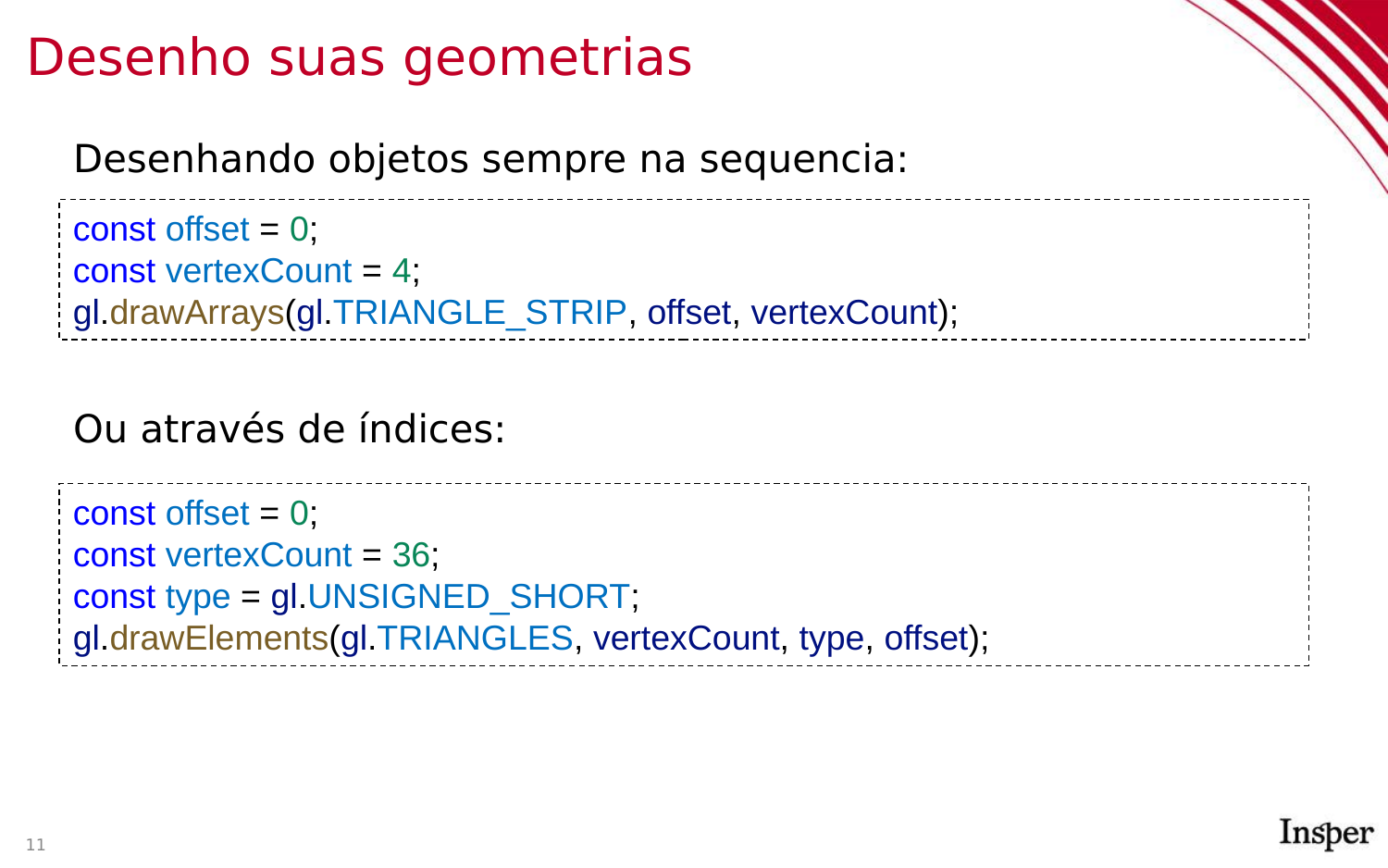

# Desenho suas geometrias
Desenhando objetos sempre na sequencia:

Ou através de índices:
const offset = 0;
const vertexCount = 4;
gl.drawArrays(gl.TRIANGLE_STRIP, offset, vertexCount);
const offset = 0;
const vertexCount = 36;
const type = gl.UNSIGNED_SHORT;
gl.drawElements(gl.TRIANGLES, vertexCount, type, offset);
11